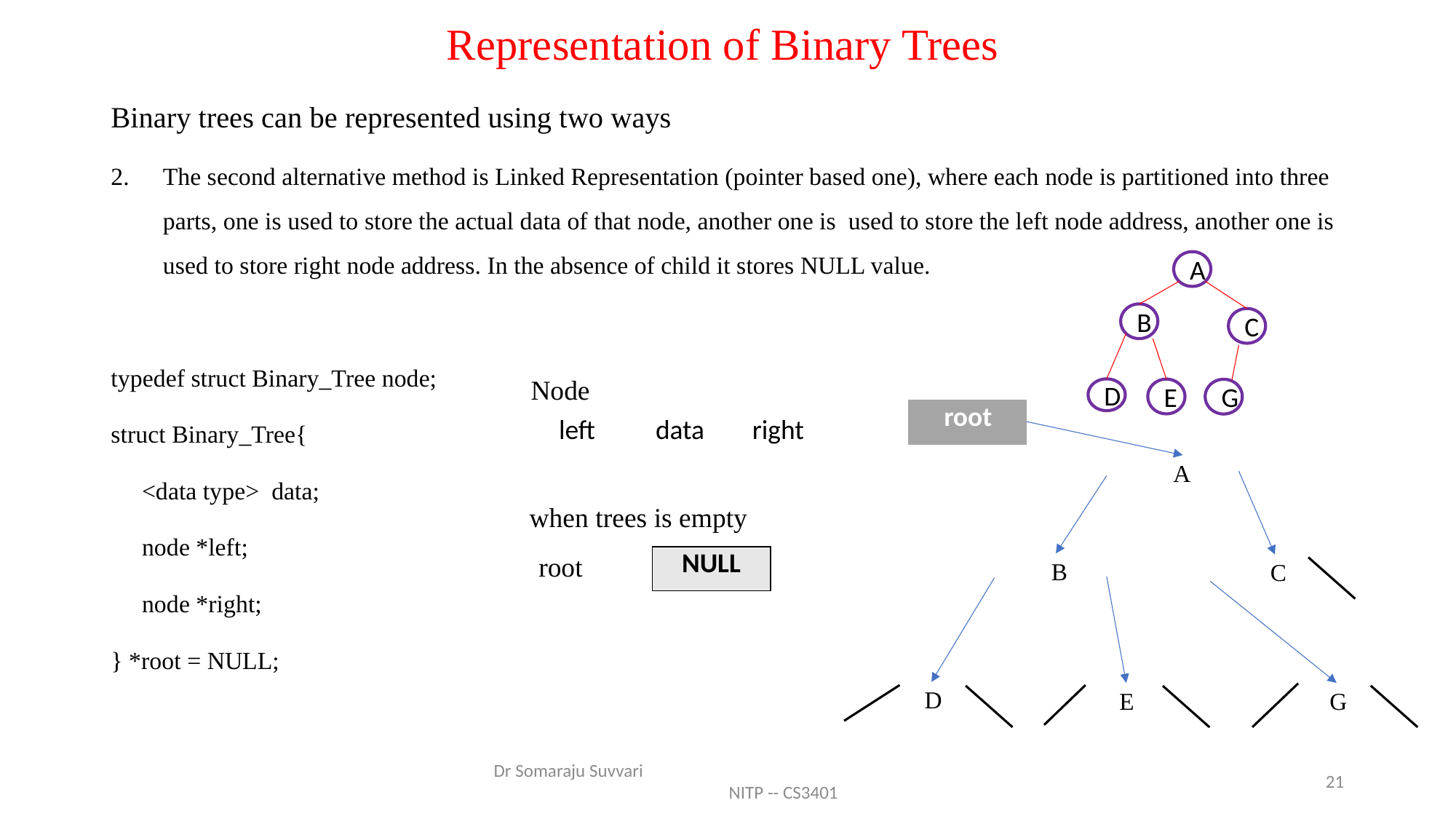

# Representation of Binary Trees
Binary trees can be represented using two ways
The second alternative method is Linked Representation (pointer based one), where each node is partitioned into three parts, one is used to store the actual data of that node, another one is  used to store the left node address, another one is used to store right node address. In the absence of child it stores NULL value.

typedef struct Binary_Tree node;
struct Binary_Tree{
     <data type>  data;
     node *left;
     node *right;
} *root = NULL;

A
B
C
D
E
G
Node
| root |
| --- |
| left | data | right |
| --- | --- | --- |
|  | A |  |
| --- | --- | --- |
when trees is empty
root
| NULL |
| --- |
|  | B |  |
| --- | --- | --- |
|  | C |  |
| --- | --- | --- |
|  | D |  |
| --- | --- | --- |
|  | E |  |
| --- | --- | --- |
|  | G |  |
| --- | --- | --- |
Dr Somaraju Suvvari                                                                                                        NITP -- CS3401
21